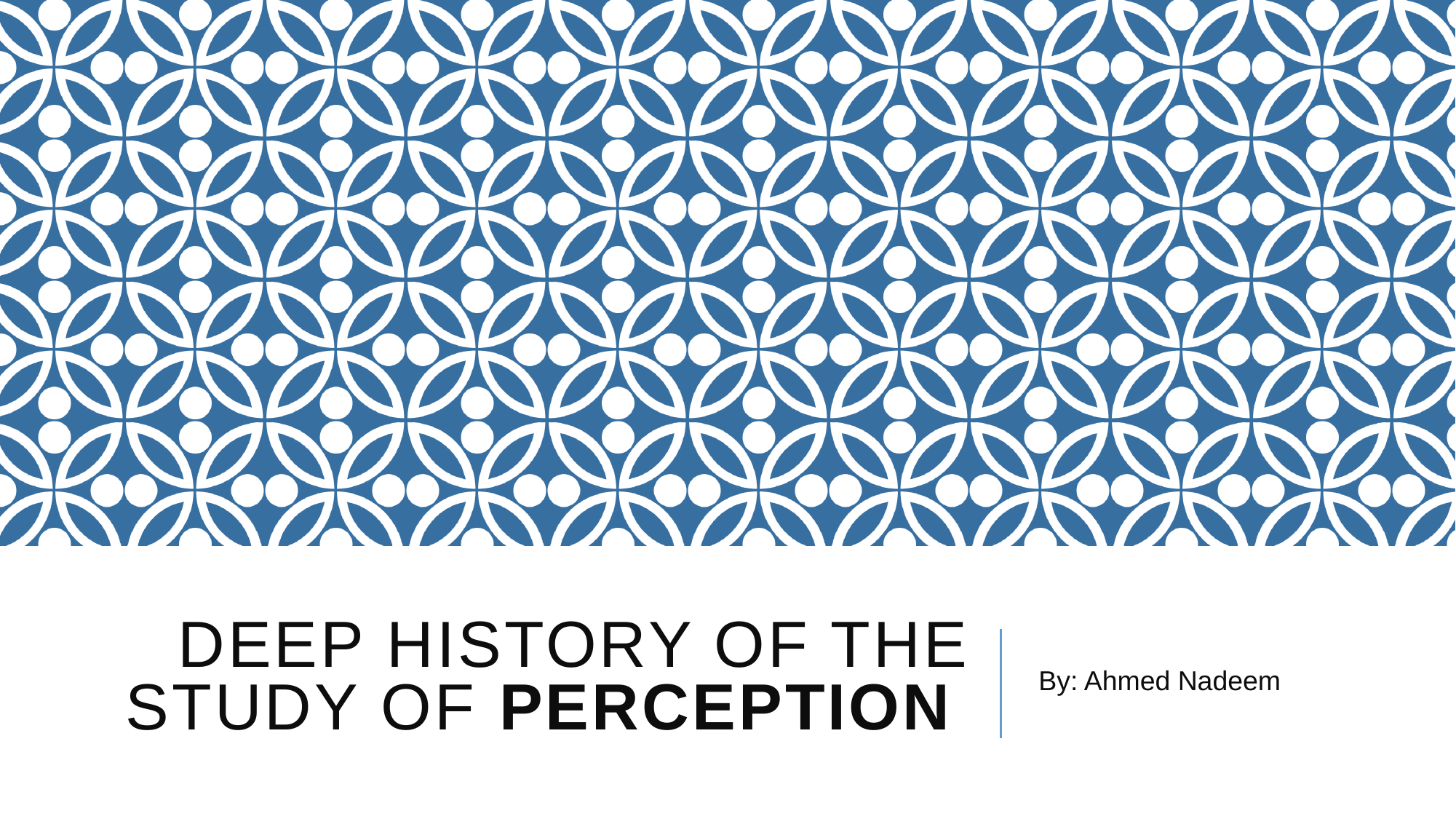

# Deep History Of the Study of Perception
By: Ahmed Nadeem